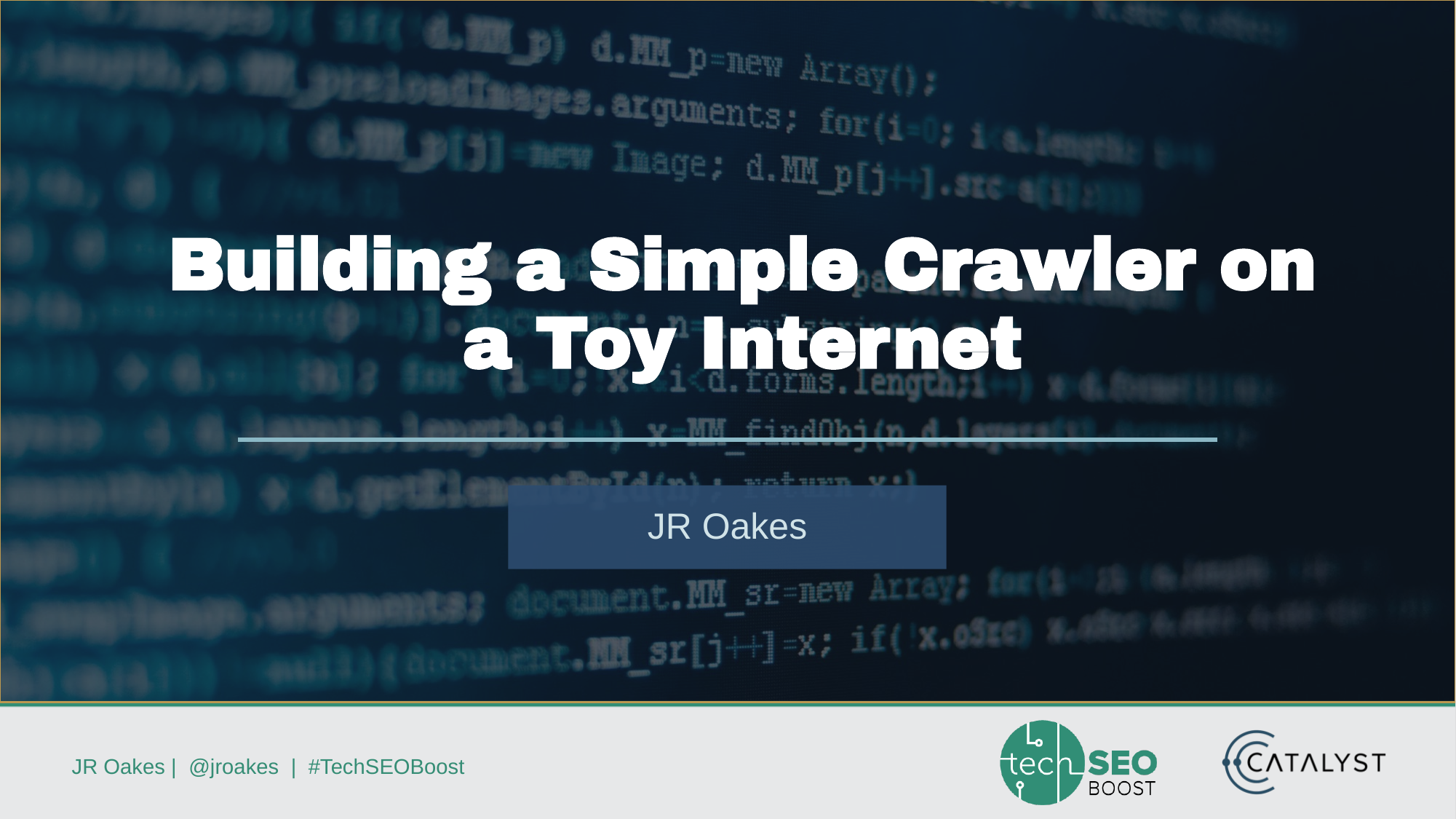

# Building a Simple Crawler on a Toy Internet
JR Oakes